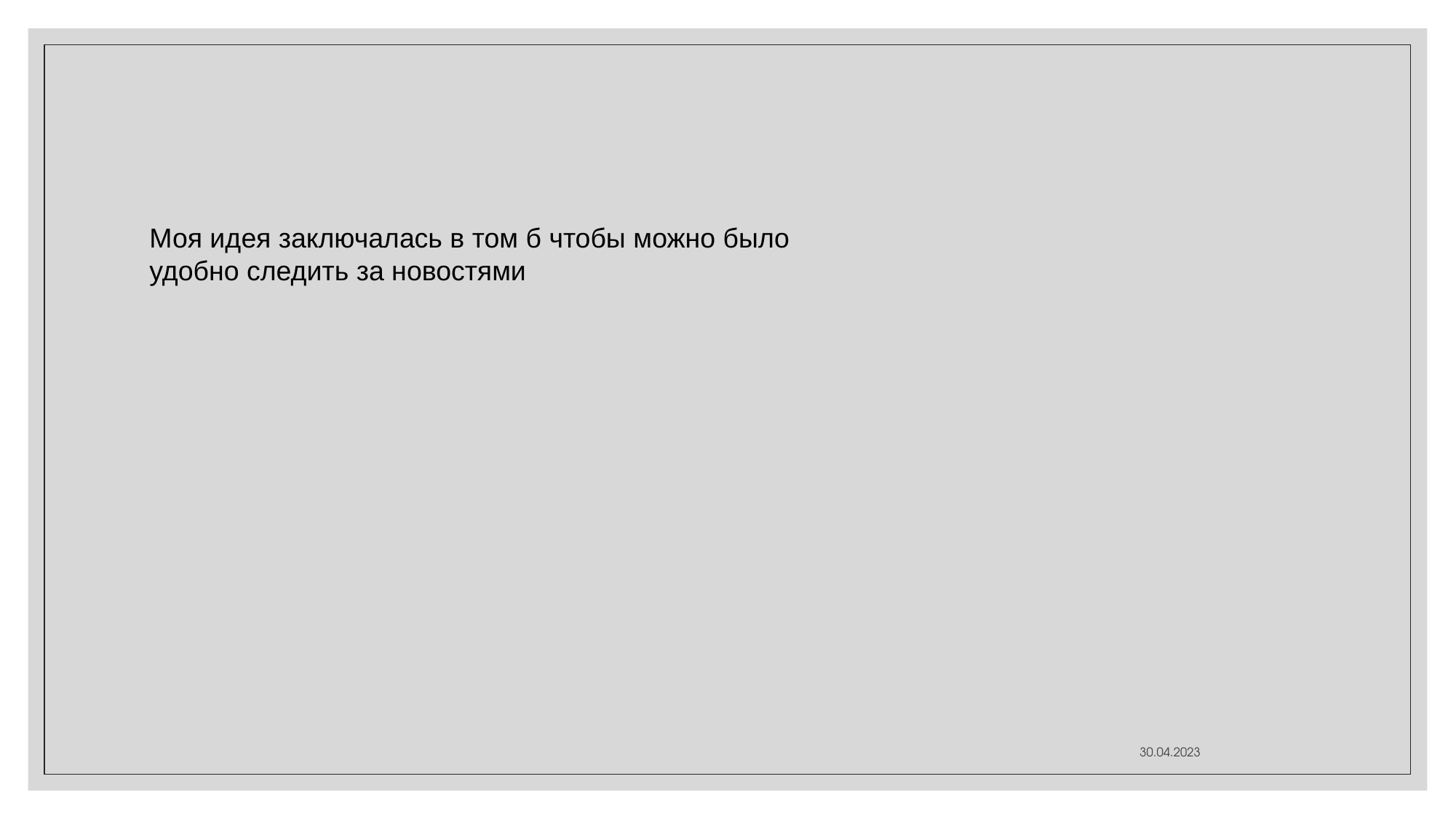

Моя идея заключалась в том б чтобы можно было удобно следить за новостями
30.04.2023